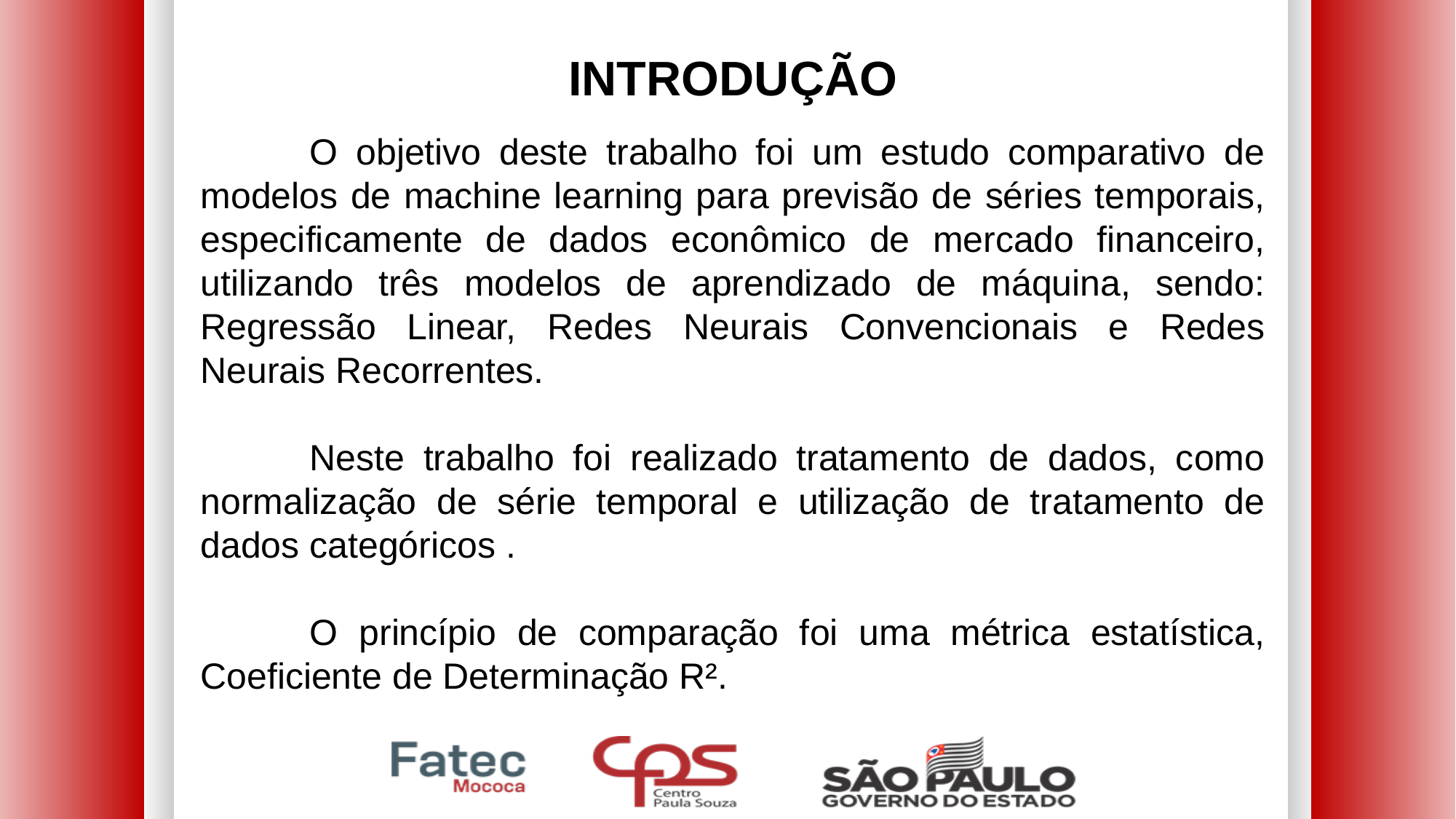

INTRODUÇÃO
	O objetivo deste trabalho foi um estudo comparativo de modelos de machine learning para previsão de séries temporais, especificamente de dados econômico de mercado financeiro, utilizando três modelos de aprendizado de máquina, sendo: Regressão Linear, Redes Neurais Convencionais e Redes Neurais Recorrentes.

	Neste trabalho foi realizado tratamento de dados, como normalização de série temporal e utilização de tratamento de dados categóricos .

	O princípio de comparação foi uma métrica estatística, Coeficiente de Determinação R².